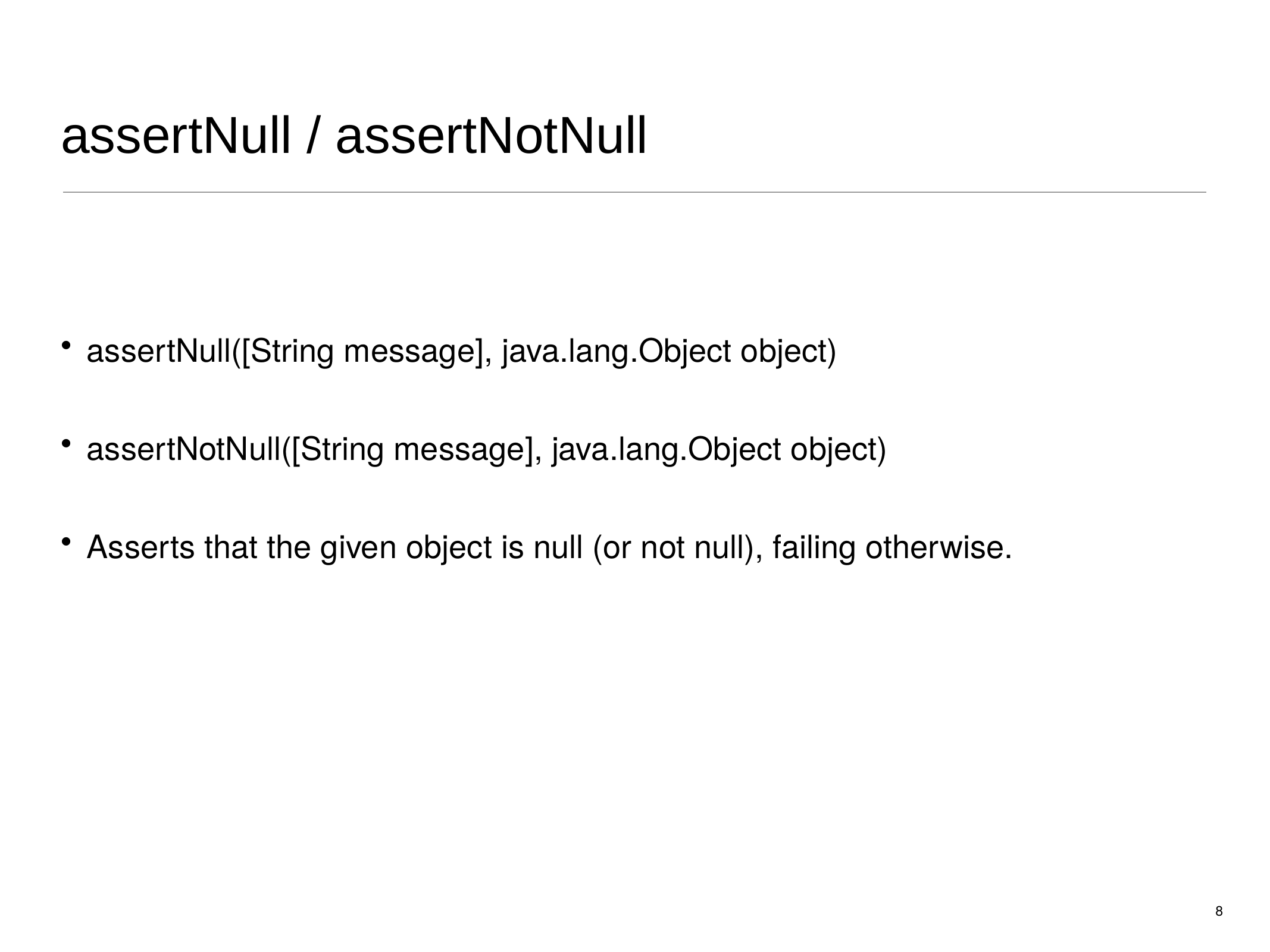

# assertNull / assertNotNull

assertNull([String message], java.lang.Object object)
assertNotNull([String message], java.lang.Object object)
Asserts that the given object is null (or not null), failing otherwise.
8